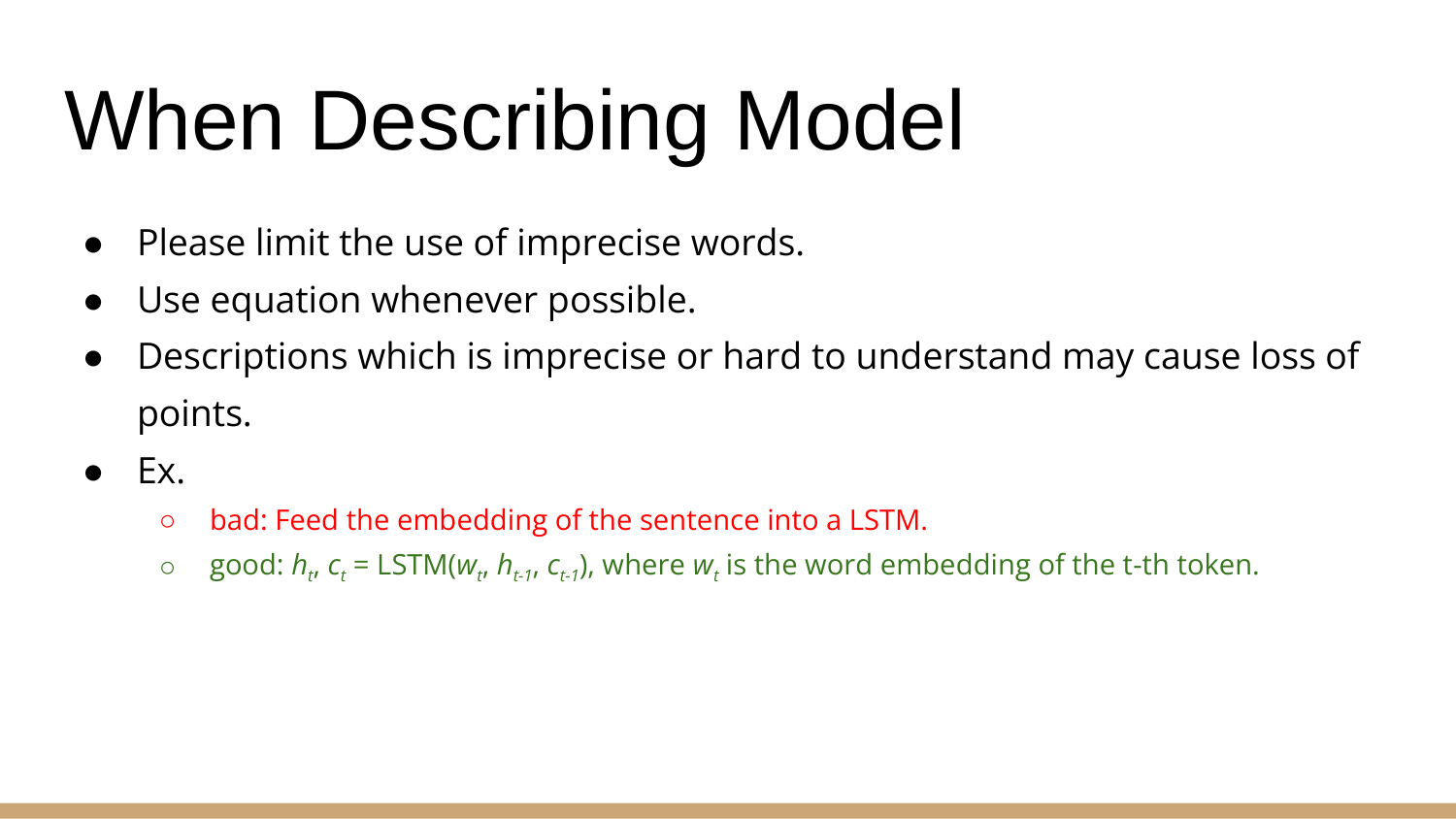

# When Describing Model
Please limit the use of imprecise words.
Use equation whenever possible.
Descriptions which is imprecise or hard to understand may cause loss of points.
Ex.
bad: Feed the embedding of the sentence into a LSTM.
good: ht, ct = LSTM(wt, ht-1, ct-1), where wt is the word embedding of the t-th token.